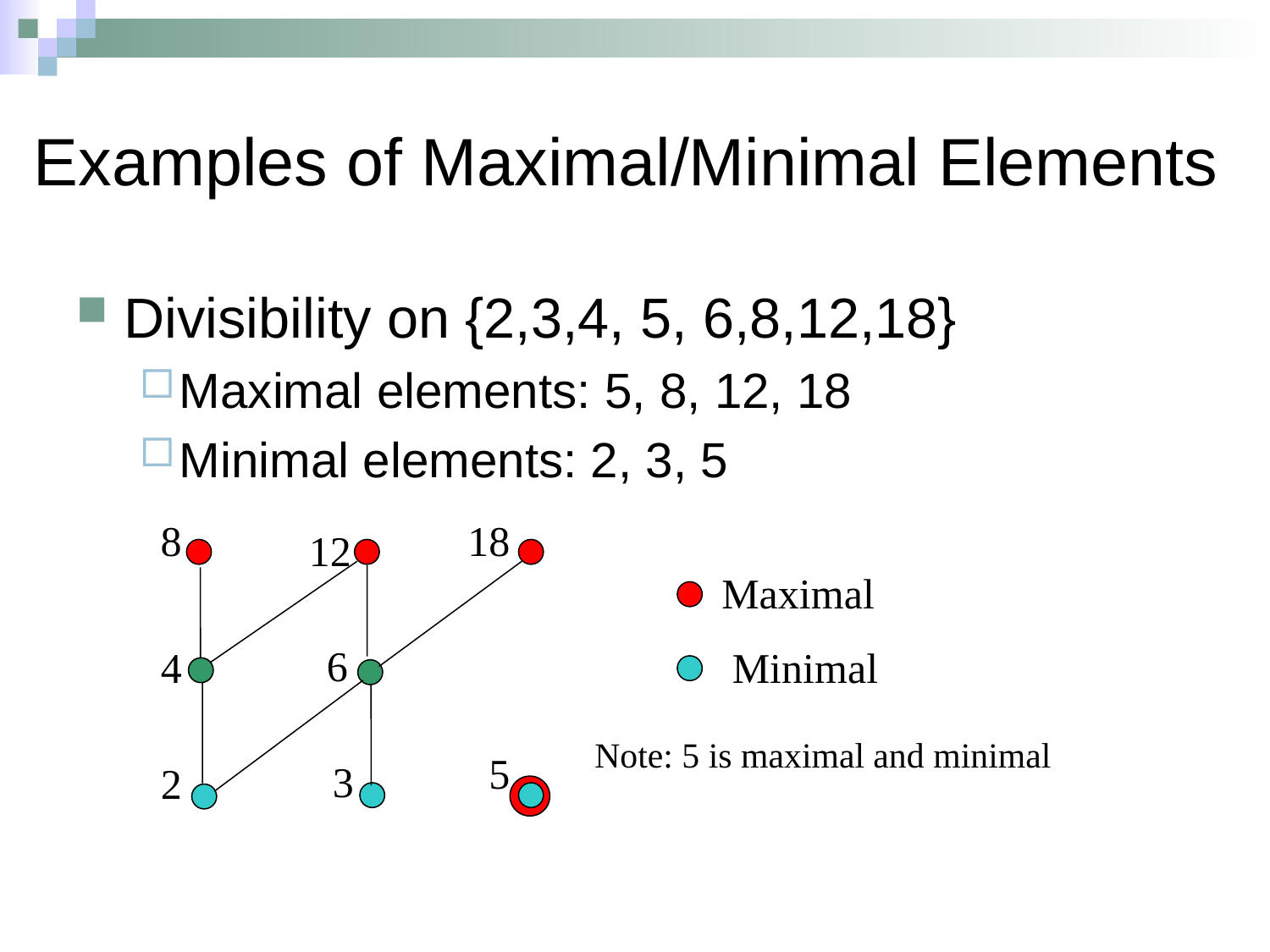

# Examples of Maximal/Minimal Elements
Divisibility on {2,3,4, 5, 6,8,12,18}
Maximal elements: 5, 8, 12, 18
Minimal elements: 2, 3, 5
8
18
12

Maximal

6
4
Minimal

Note: 5 is maximal and minimal
5
3
2